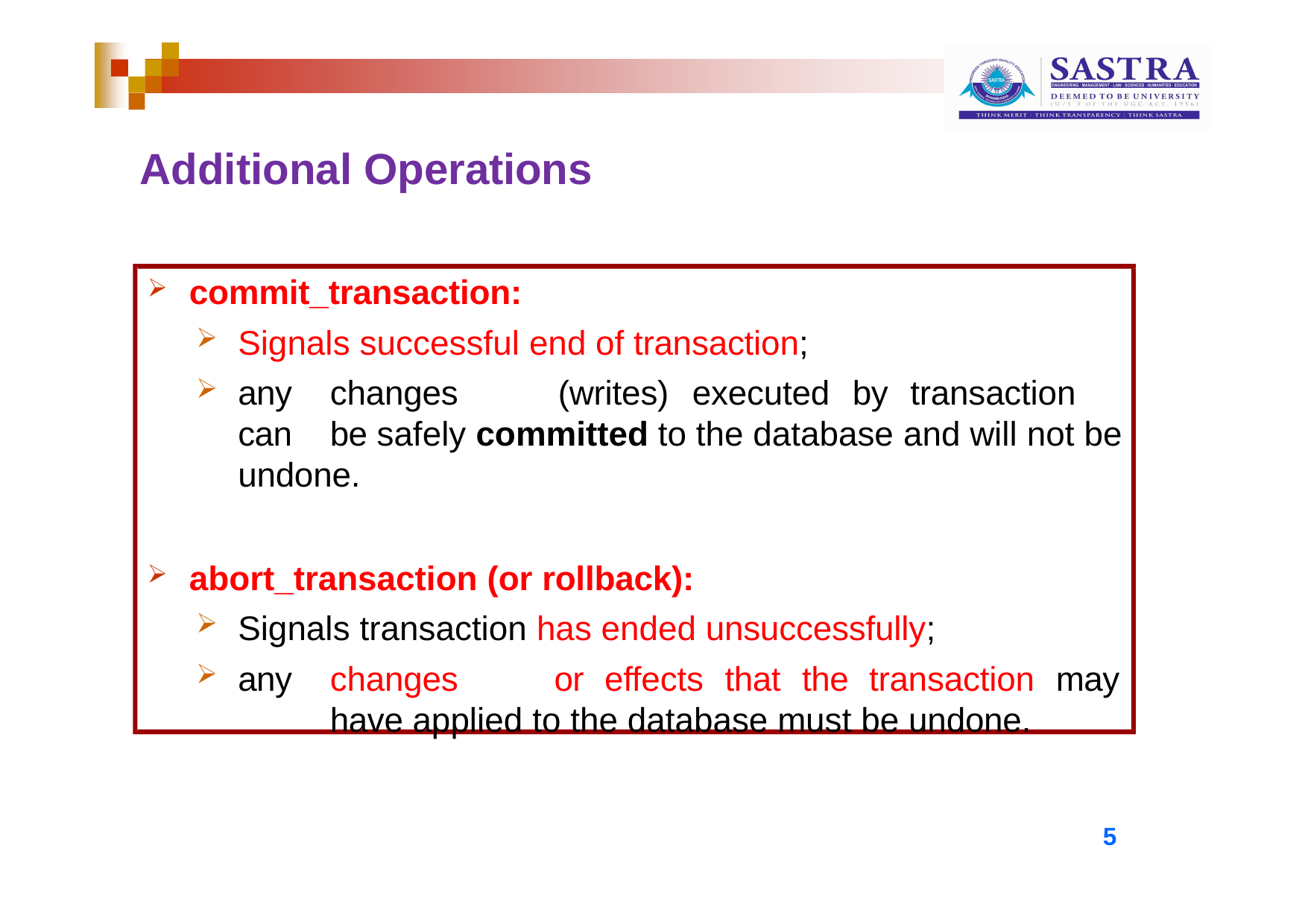

# Additional Operations
commit_transaction:
Signals successful end of transaction;
any	changes	(writes)	executed	by	transaction	can	be safely committed to the database and will not be undone.

abort_transaction (or rollback):
Signals transaction has ended unsuccessfully;
any	changes	or	effects	that	the	transaction	may	have applied to the database must be undone.

5